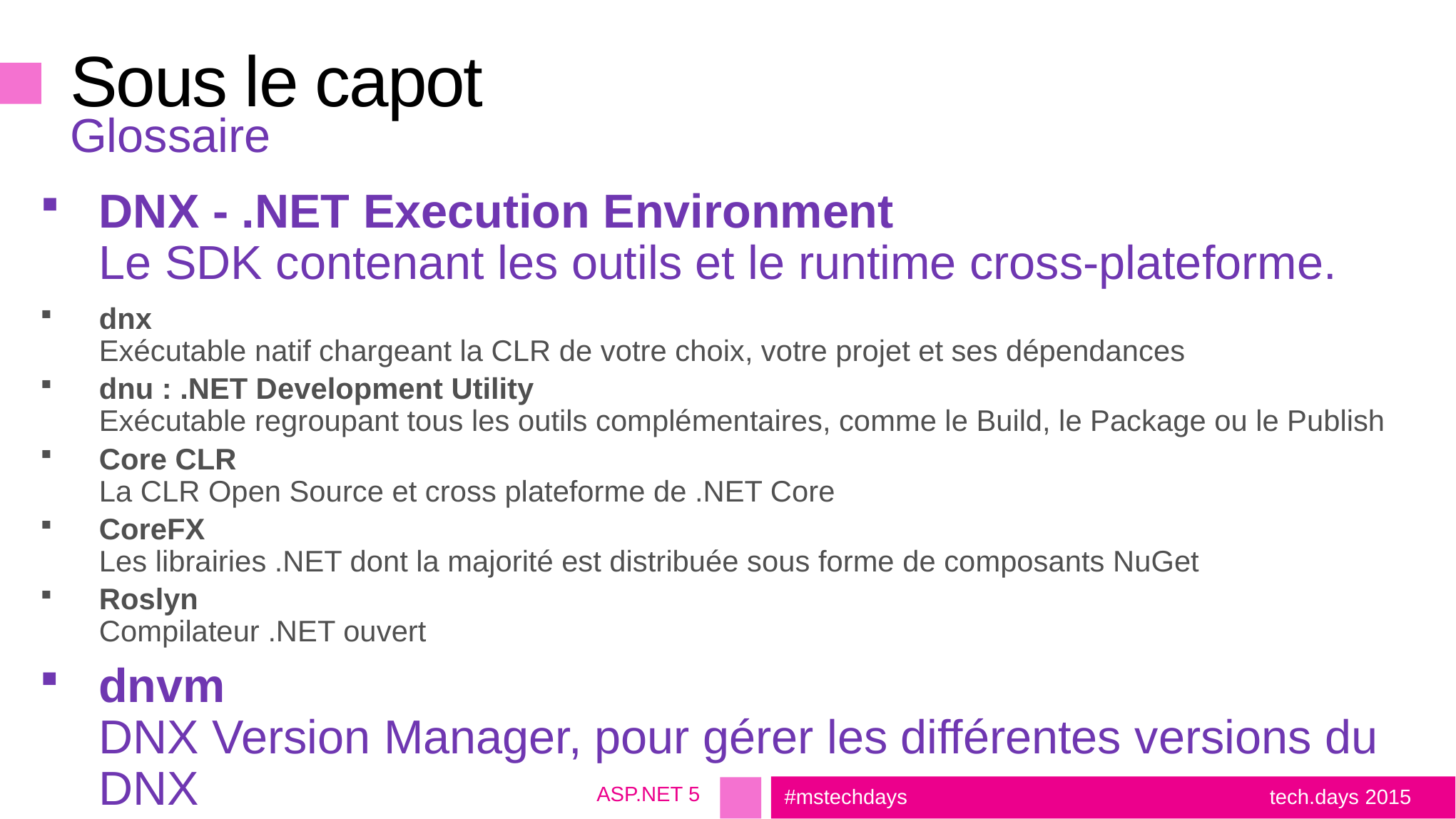

# Sous le capot
Glossaire
DNX - .NET Execution Environment
Le SDK contenant les outils et le runtime cross-plateforme.
dnx
Exécutable natif chargeant la CLR de votre choix, votre projet et ses dépendances
dnu : .NET Development Utility
Exécutable regroupant tous les outils complémentaires, comme le Build, le Package ou le Publish
Core CLR
La CLR Open Source et cross plateforme de .NET Core
CoreFX
Les librairies .NET dont la majorité est distribuée sous forme de composants NuGet
Roslyn
Compilateur .NET ouvert
dnvm
DNX Version Manager, pour gérer les différentes versions du DNX

ASP.NET 5